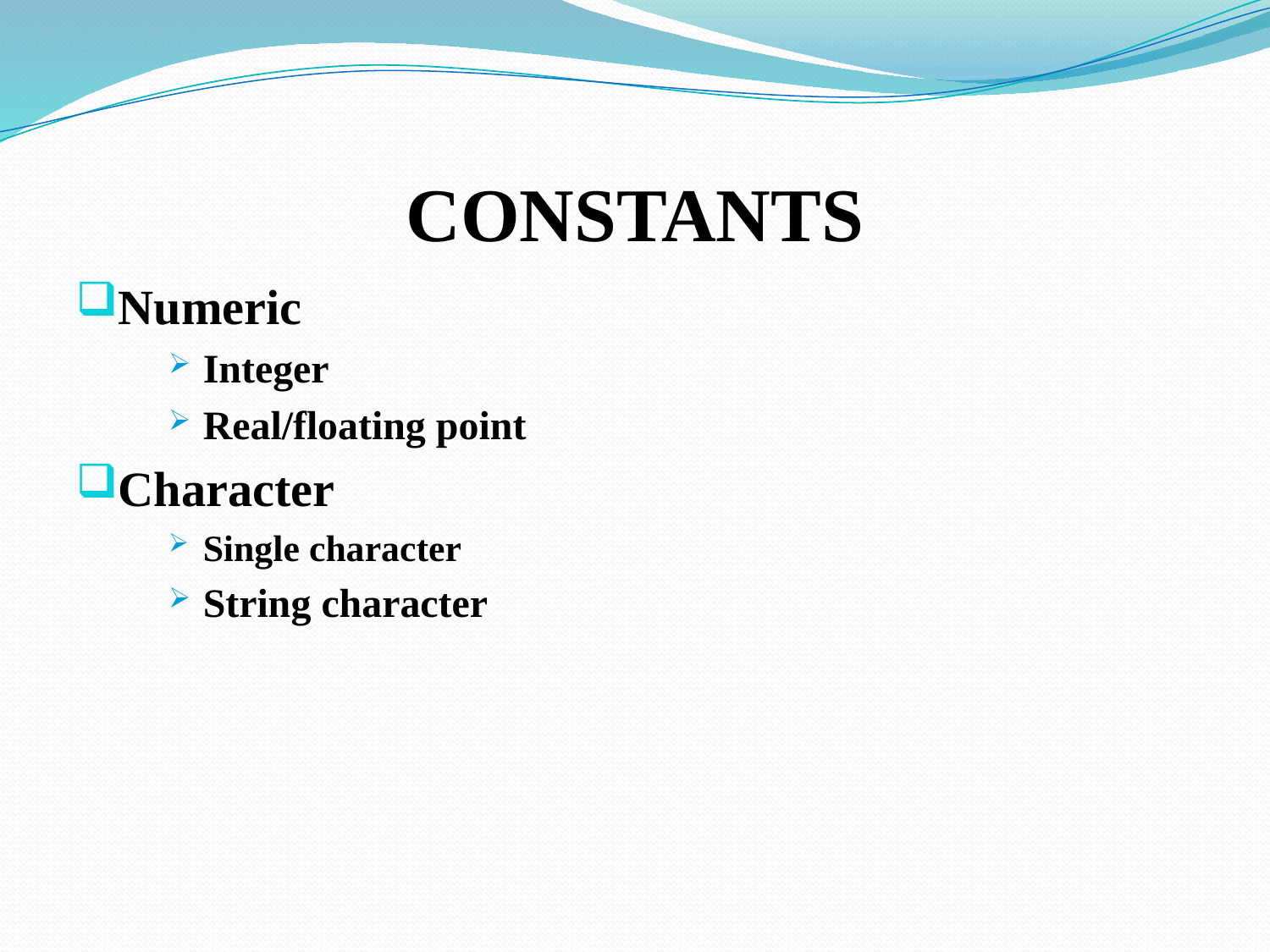

# CONSTANTS
Numeric
Integer
Real/floating point
Character
Single character
String character